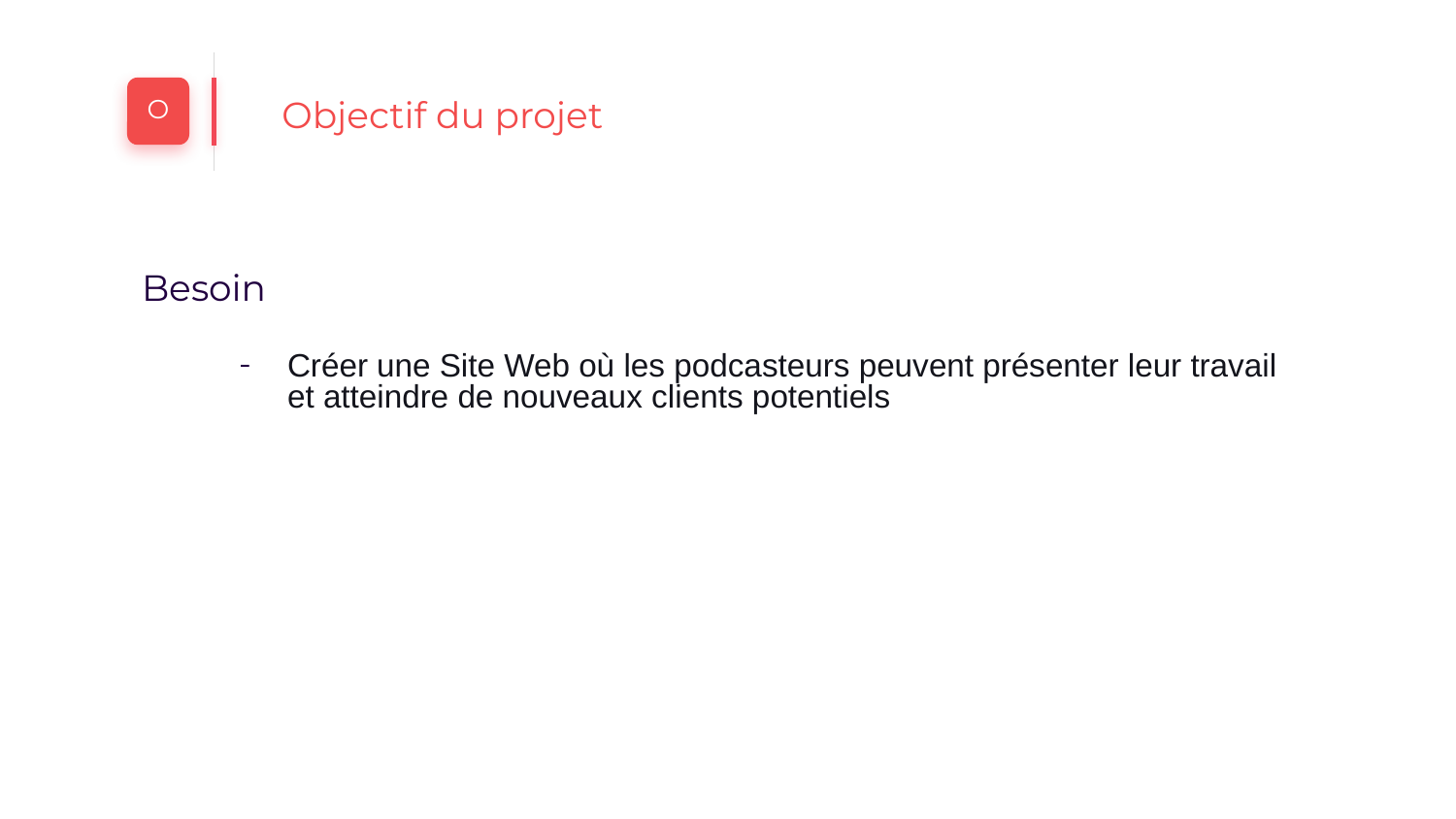

Objectif du projet

O

Besoin

Créer une Site Web où les podcasteurs peuvent présenter leur travail et atteindre de nouveaux clients potentiels